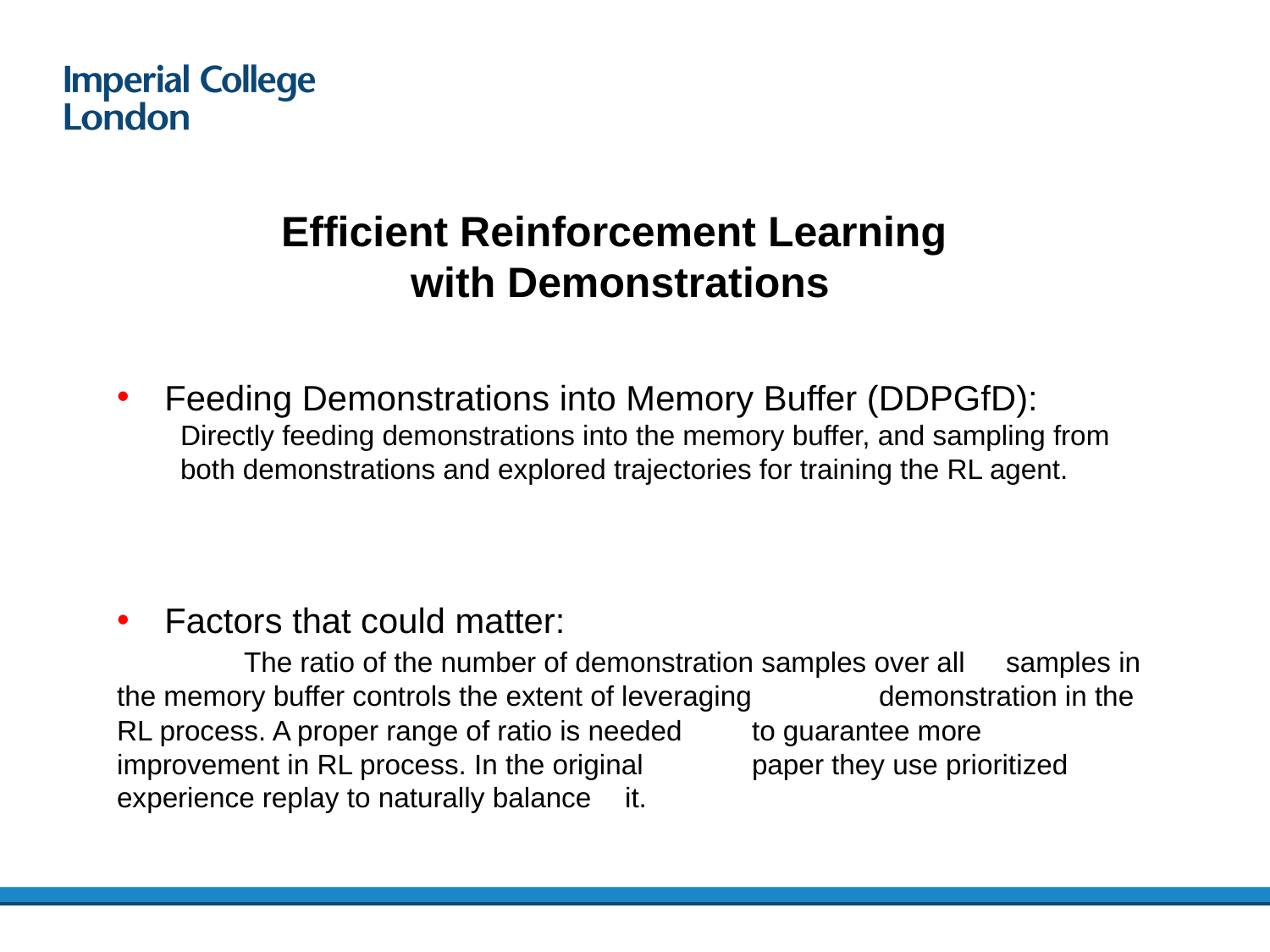

Efficient Reinforcement Learning
with Demonstrations
Feeding Demonstrations into Memory Buffer (DDPGfD):
Directly feeding demonstrations into the memory buffer, and sampling from both demonstrations and explored trajectories for training the RL agent.
Factors that could matter:
	The ratio of the number of demonstration samples over all  	samples in the memory buffer controls the extent of leveraging 	demonstration in the RL process. A proper range of ratio is needed 	to guarantee more improvement in RL process. In the original 	paper they use prioritized experience replay to naturally balance 	it.